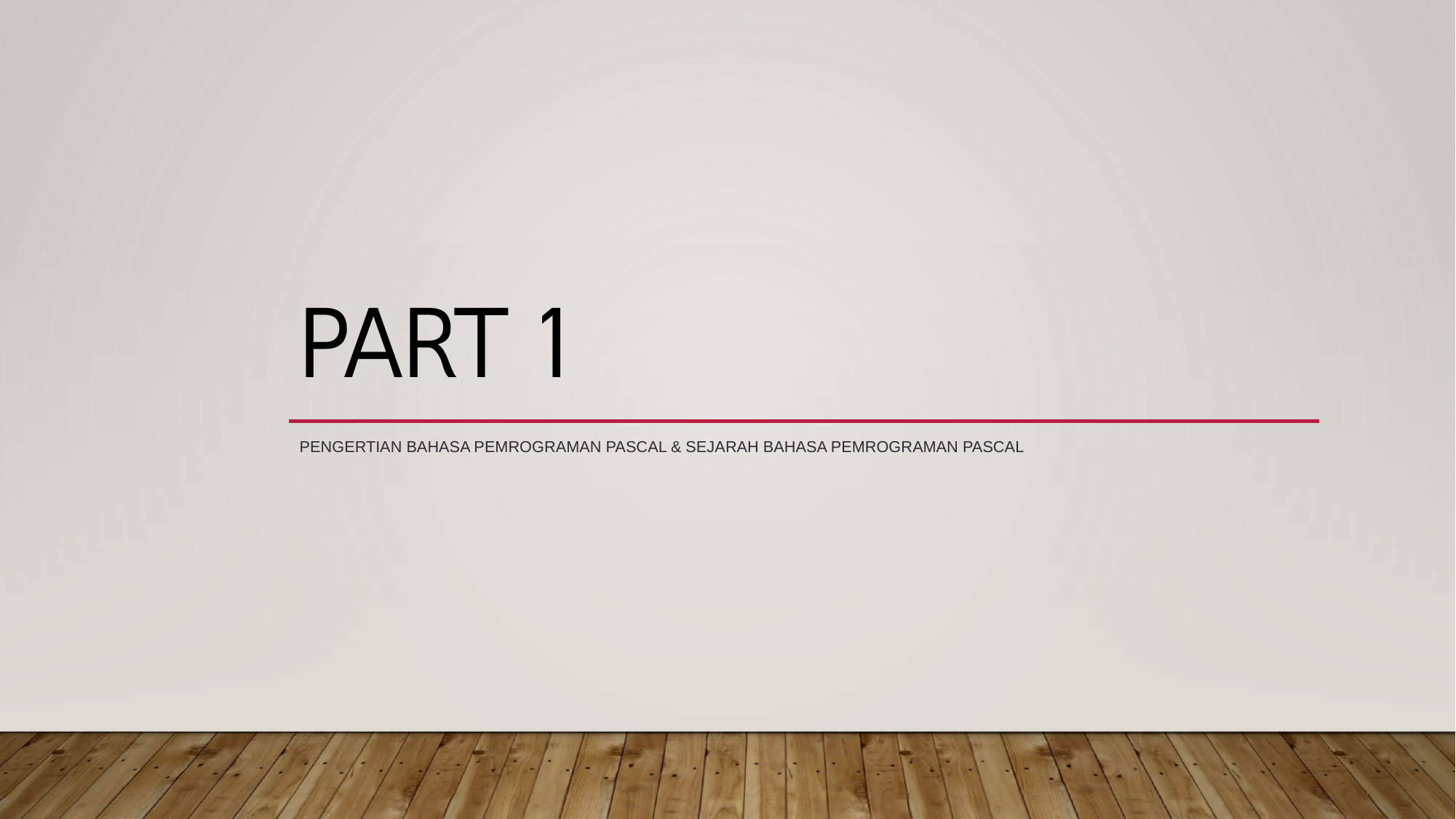

# PART 1
Pengertian Bahasa Pemrograman Pascal & Sejarah Bahasa Pemrograman Pascal